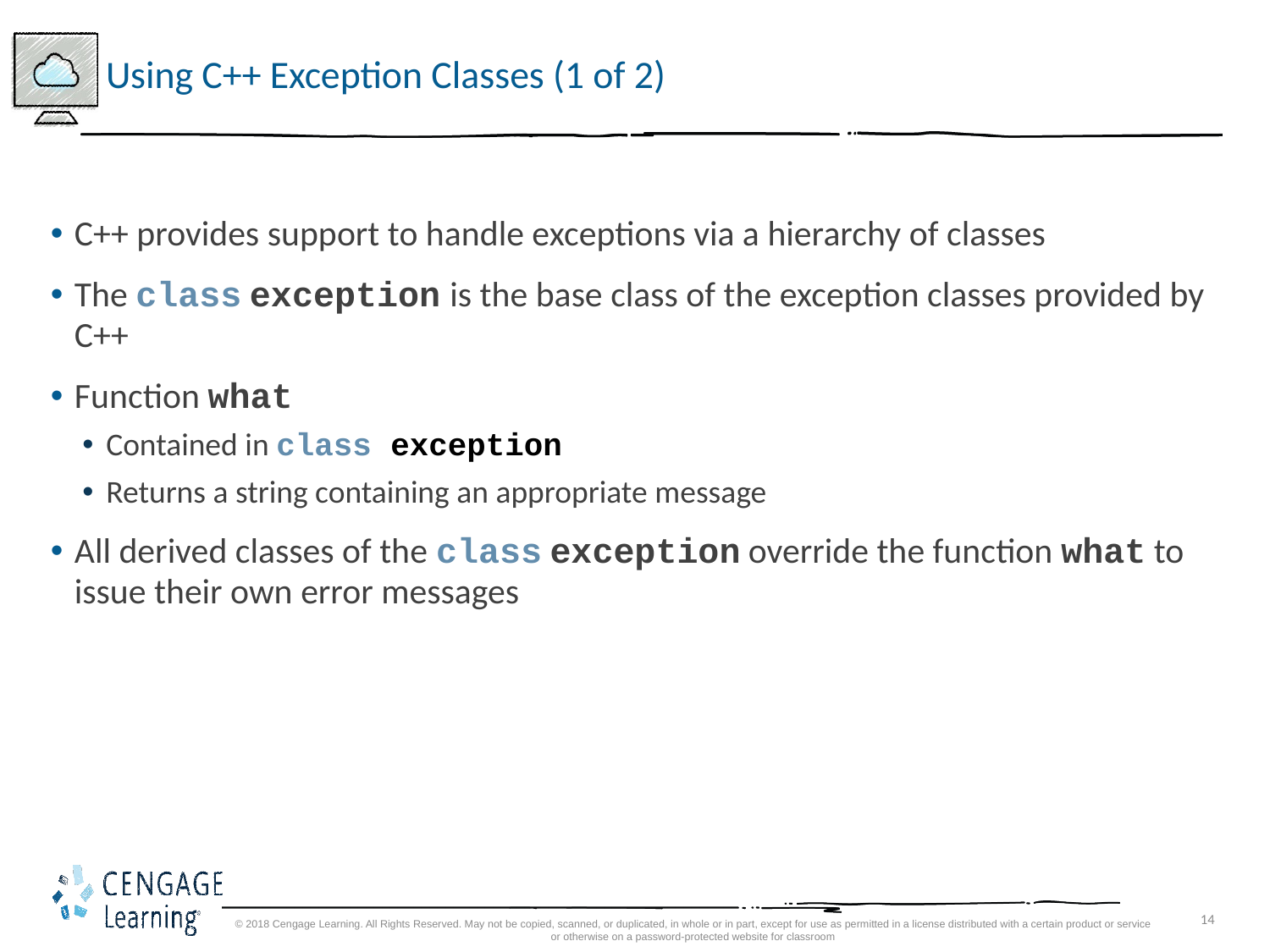

# Using C++ Exception Classes (1 of 2)
C++ provides support to handle exceptions via a hierarchy of classes
The class exception is the base class of the exception classes provided by C++
Function what
Contained in class exception
Returns a string containing an appropriate message
All derived classes of the class exception override the function what to issue their own error messages
© 2018 Cengage Learning. All Rights Reserved. May not be copied, scanned, or duplicated, in whole or in part, except for use as permitted in a license distributed with a certain product or service or otherwise on a password-protected website for classroom